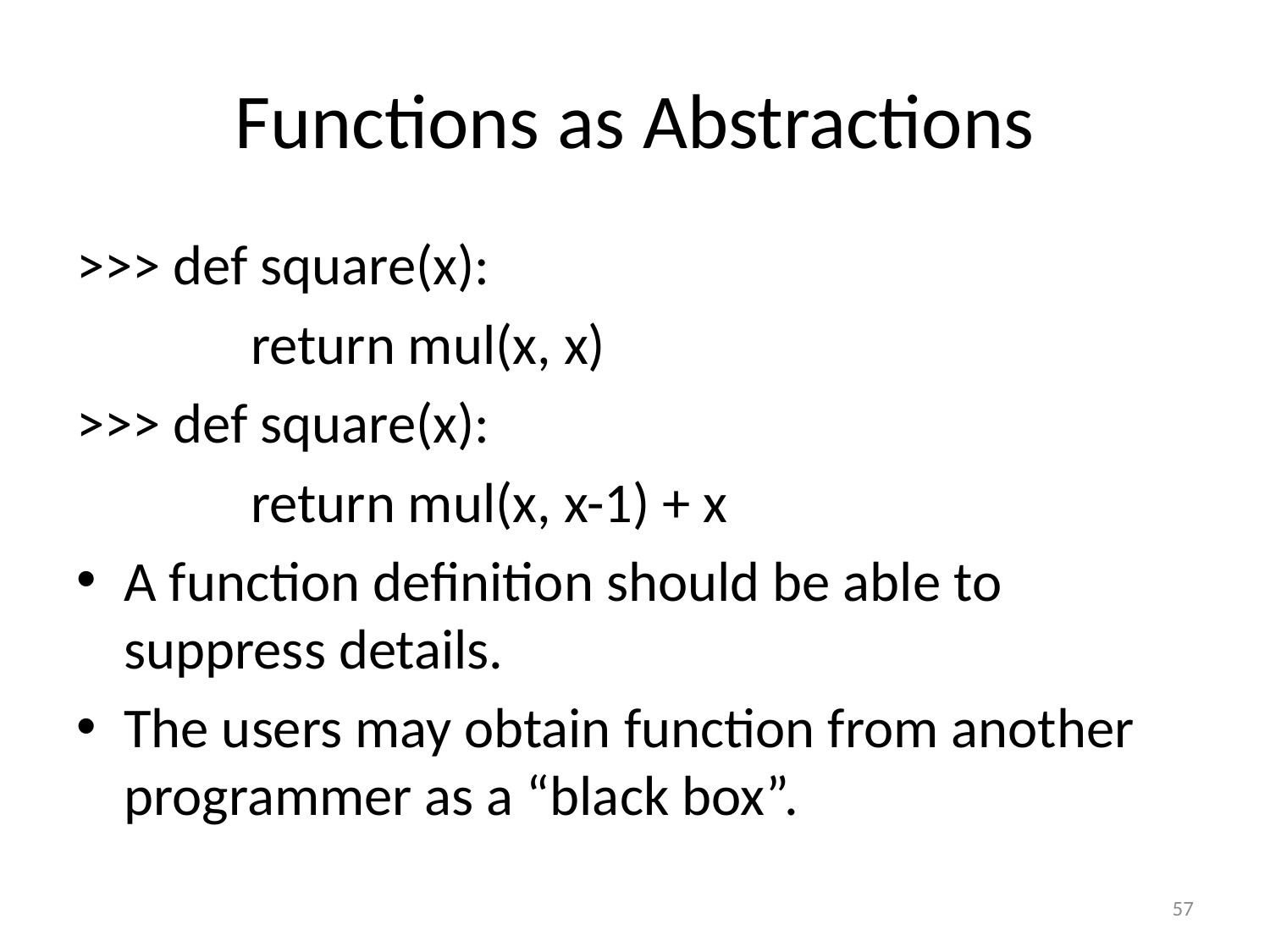

# Functions as Abstractions
>>> def square(x):
		return mul(x, x)
>>> def square(x):
		return mul(x, x-1) + x
A function definition should be able to suppress details.
The users may obtain function from another programmer as a “black box”.
57